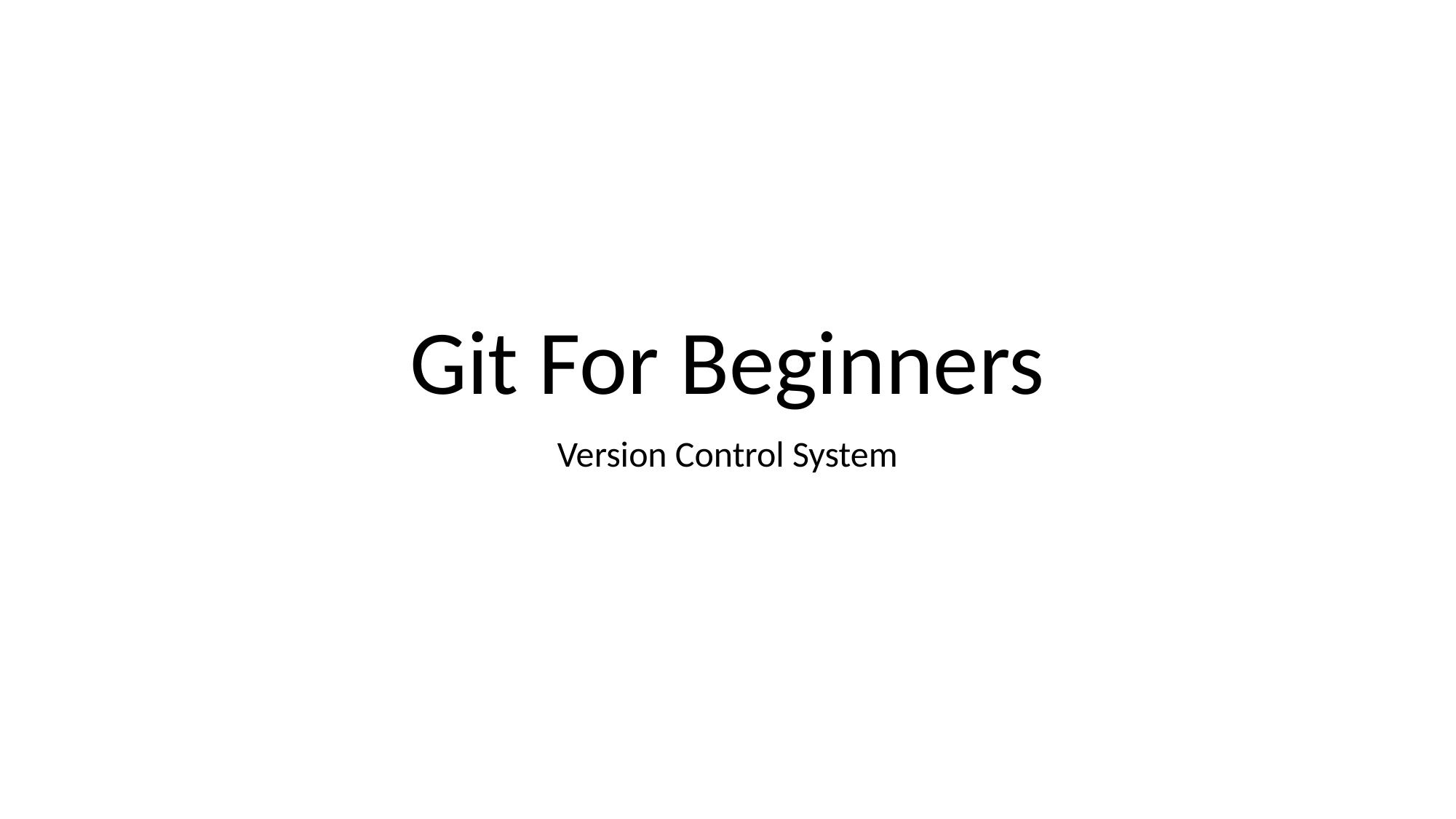

# Git For Beginners
Version Control System